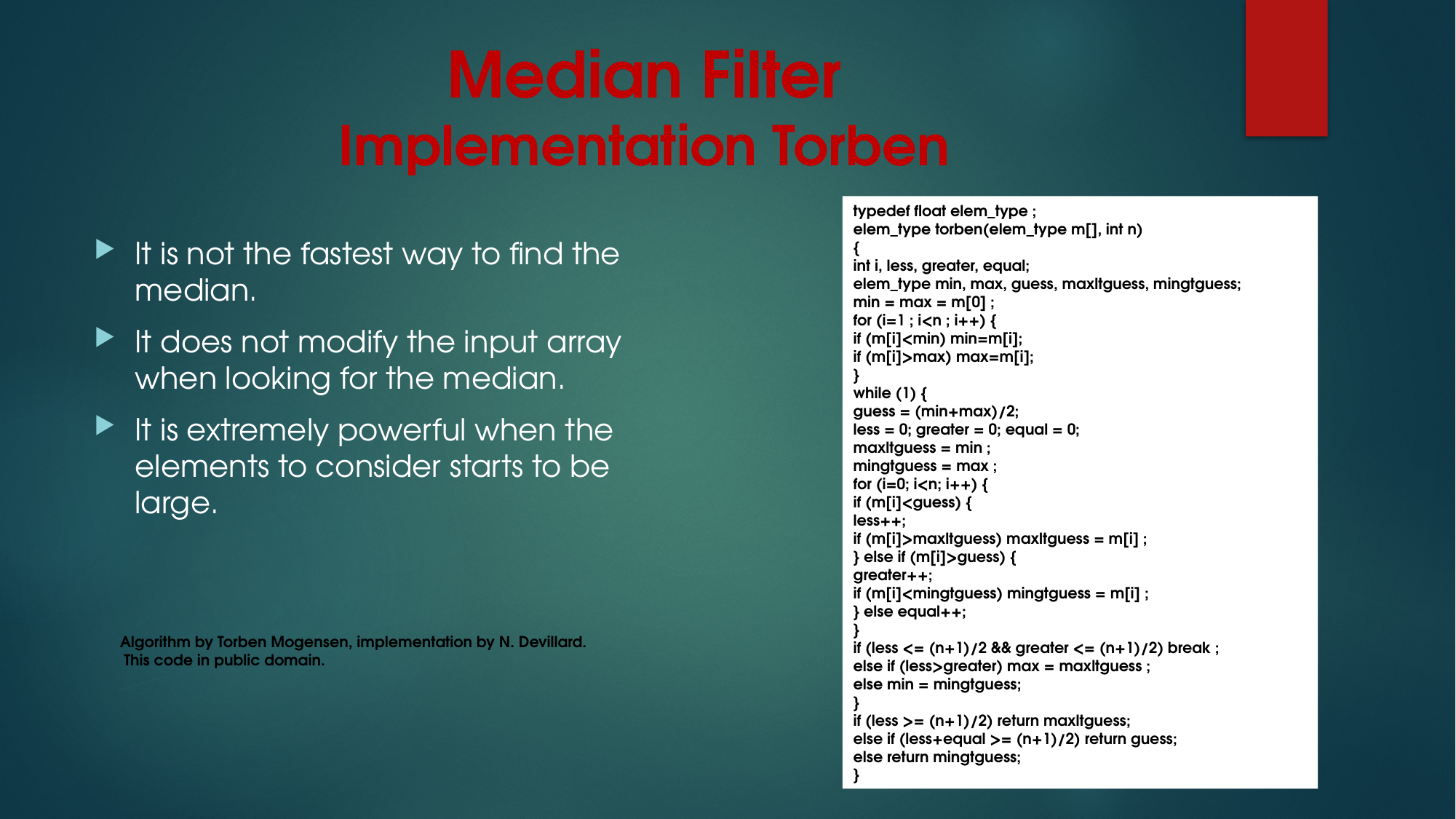

# Median Filter Implementation Torben
typedef float elem_type ;
elem_type torben(elem_type m[], int n)
{
int i, less, greater, equal;
elem_type min, max, guess, maxltguess, mingtguess;
min = max = m[0] ;
for (i=1 ; i<n ; i++) {
if (m[i]<min) min=m[i];
if (m[i]>max) max=m[i];
}
while (1) {
guess = (min+max)/2;
less = 0; greater = 0; equal = 0;
maxltguess = min ;
mingtguess = max ;
for (i=0; i<n; i++) {
if (m[i]<guess) {
less++;
if (m[i]>maxltguess) maxltguess = m[i] ;
} else if (m[i]>guess) {
greater++;
if (m[i]<mingtguess) mingtguess = m[i] ;
} else equal++;
}
if (less <= (n+1)/2 && greater <= (n+1)/2) break ;
else if (less>greater) max = maxltguess ;
else min = mingtguess;
}
if (less >= (n+1)/2) return maxltguess;
else if (less+equal >= (n+1)/2) return guess;
else return mingtguess;
}
It is not the fastest way to find the median.
It does not modify the input array when looking for the median.
It is extremely powerful when the elements to consider starts to be large.
Algorithm by Torben Mogensen, implementation by N. Devillard.
 This code in public domain.